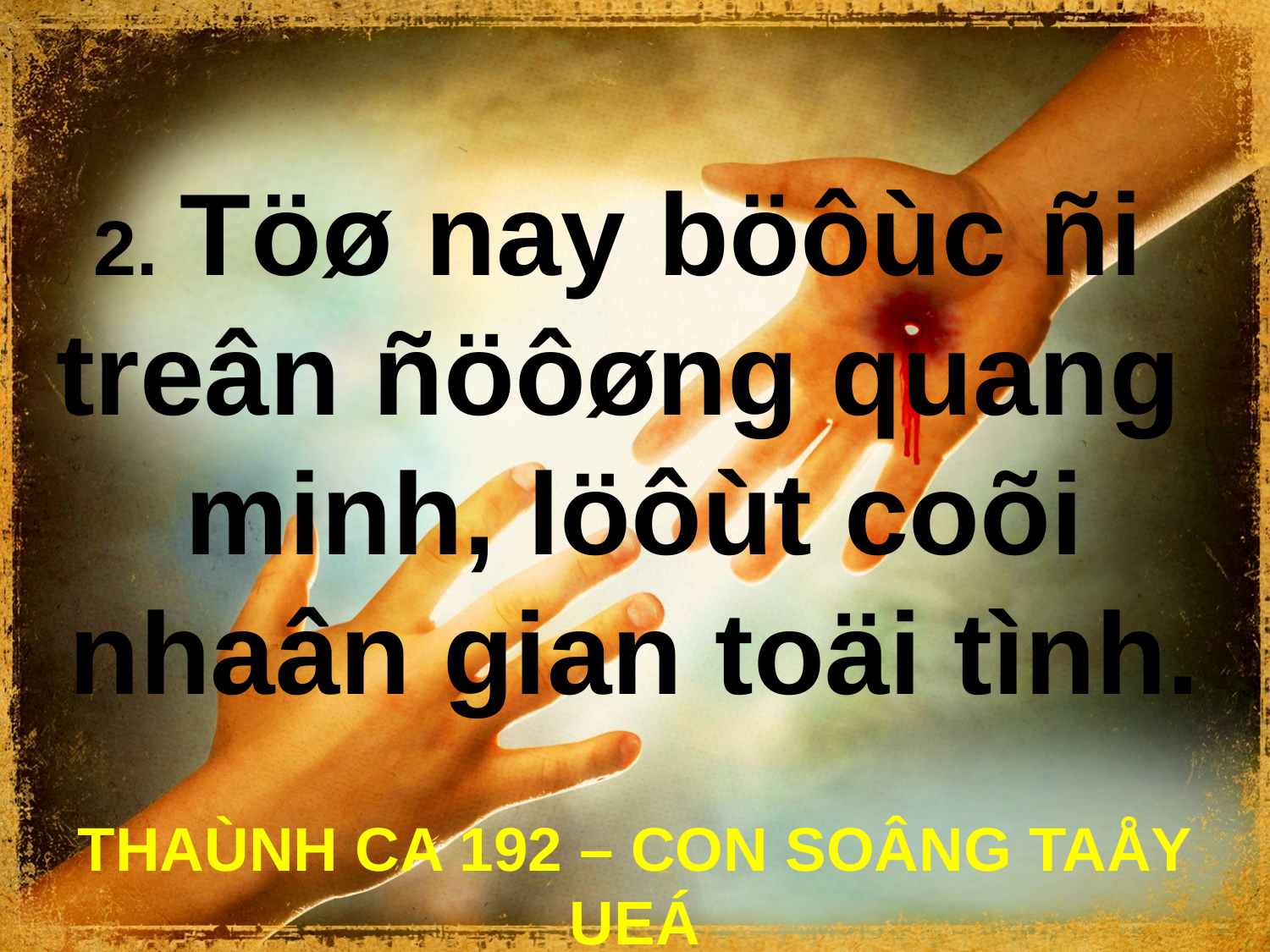

2. Töø nay böôùc ñi
treân ñöôøng quang
minh, löôùt coõi nhaân gian toäi tình.
THAÙNH CA 192 – CON SOÂNG TAÅY UEÁ